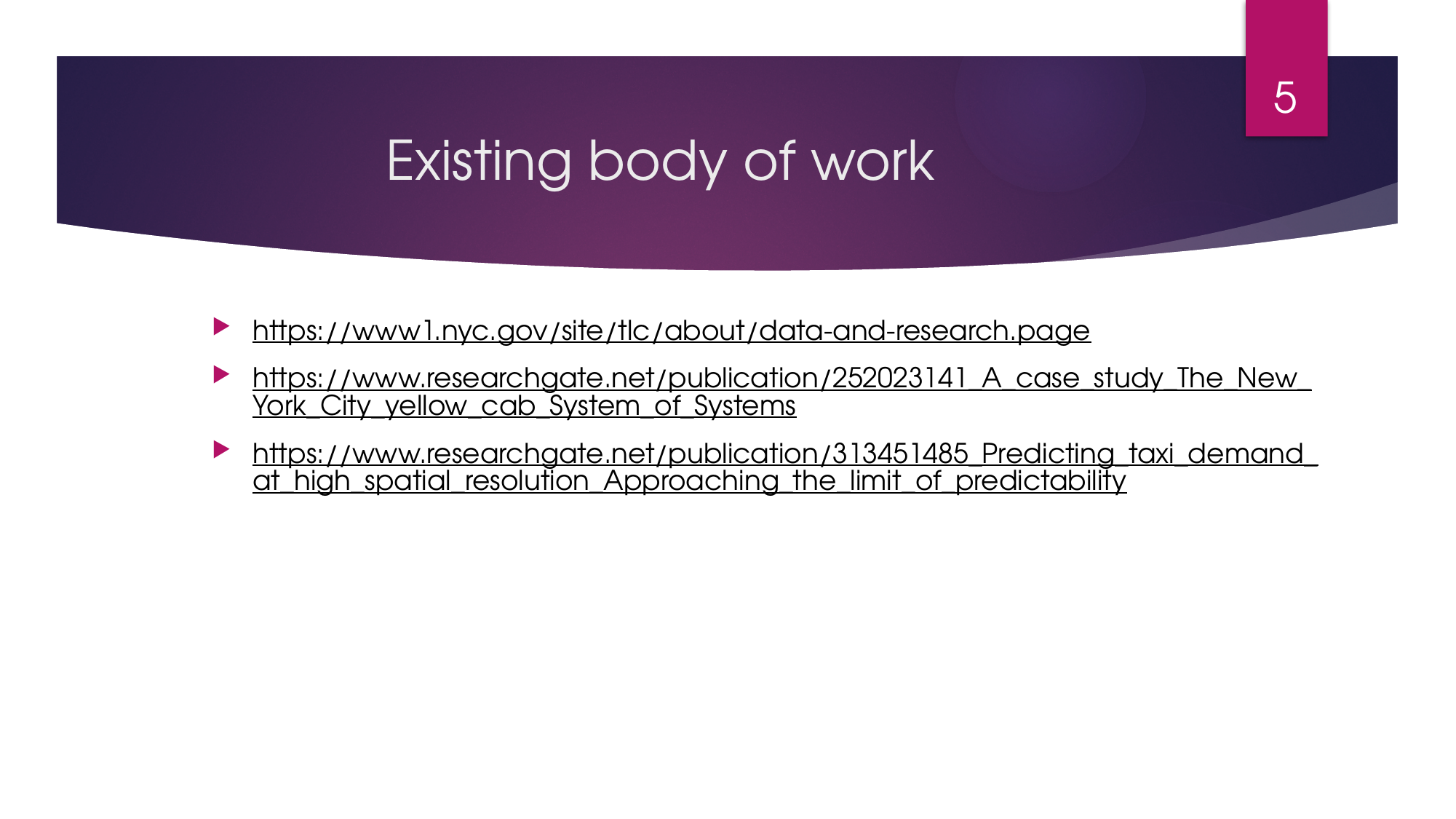

5
# Existing body of work
https://www1.nyc.gov/site/tlc/about/data-and-research.page
https://www.researchgate.net/publication/252023141_A_case_study_The_New_York_City_yellow_cab_System_of_Systems
https://www.researchgate.net/publication/313451485_Predicting_taxi_demand_at_high_spatial_resolution_Approaching_the_limit_of_predictability